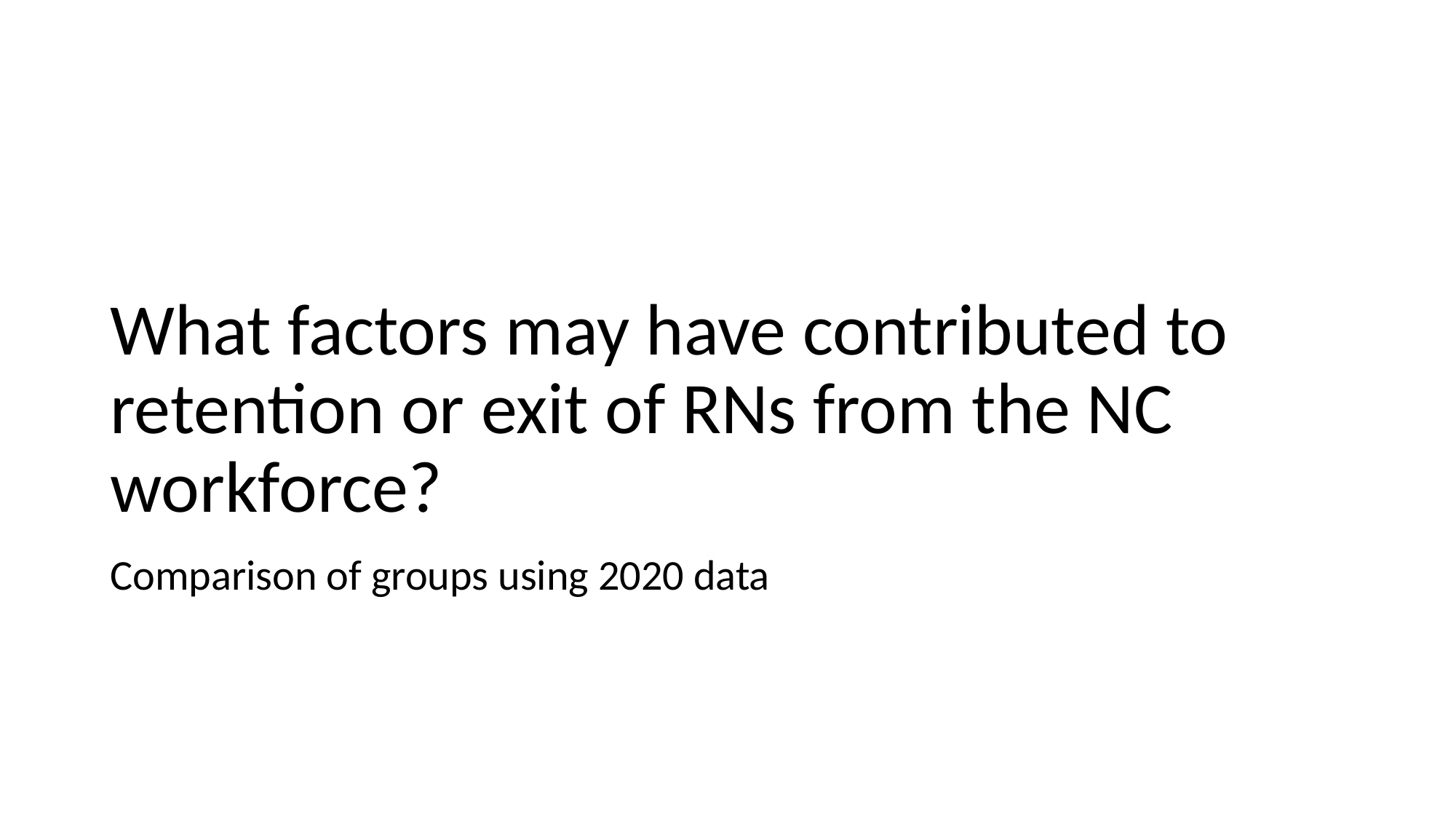

# What factors may have contributed to retention or exit of RNs from the NC workforce?
Comparison of groups using 2020 data